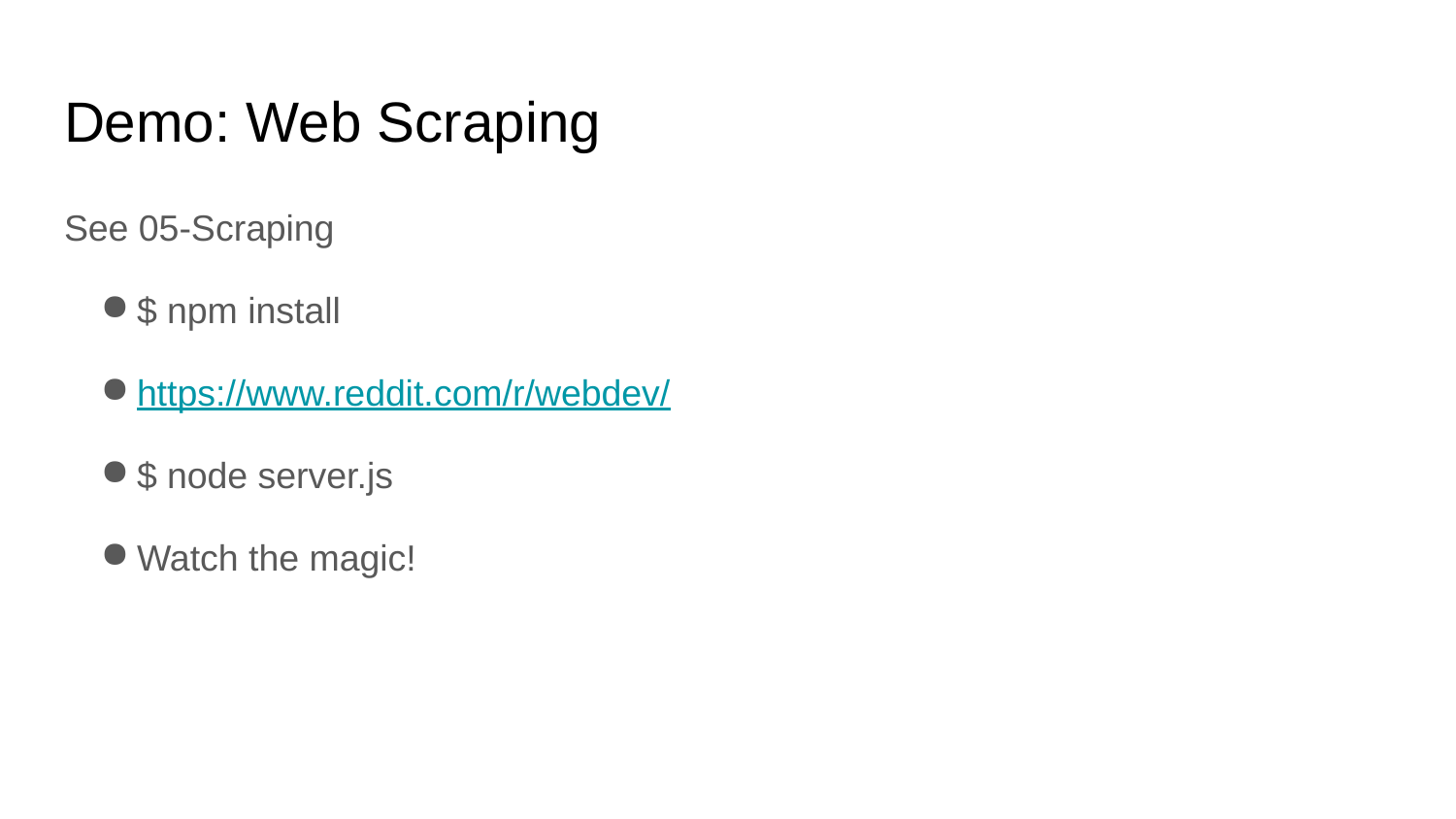

# Demo: Web Scraping
See 05-Scraping
$ npm install
https://www.reddit.com/r/webdev/
$ node server.js
Watch the magic!